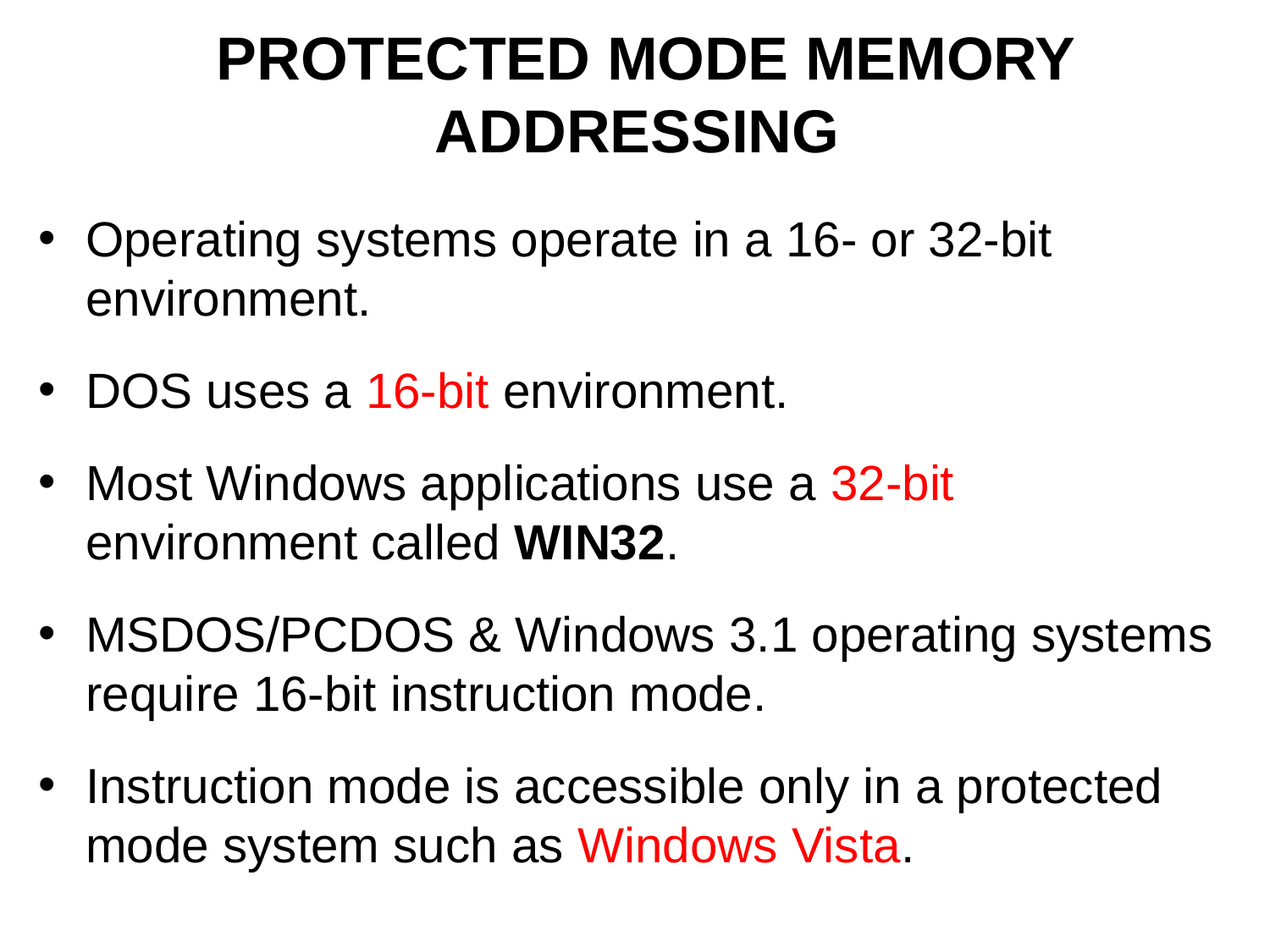

# PROTECTED MODE MEMORY ADDRESSING
Operating systems operate in a 16- or 32-bit environment.
DOS uses a 16-bit environment.
Most Windows applications use a 32-bit environment called WIN32.
MSDOS/PCDOS & Windows 3.1 operating systems require 16-bit instruction mode.
Instruction mode is accessible only in a protected mode system such as Windows Vista.